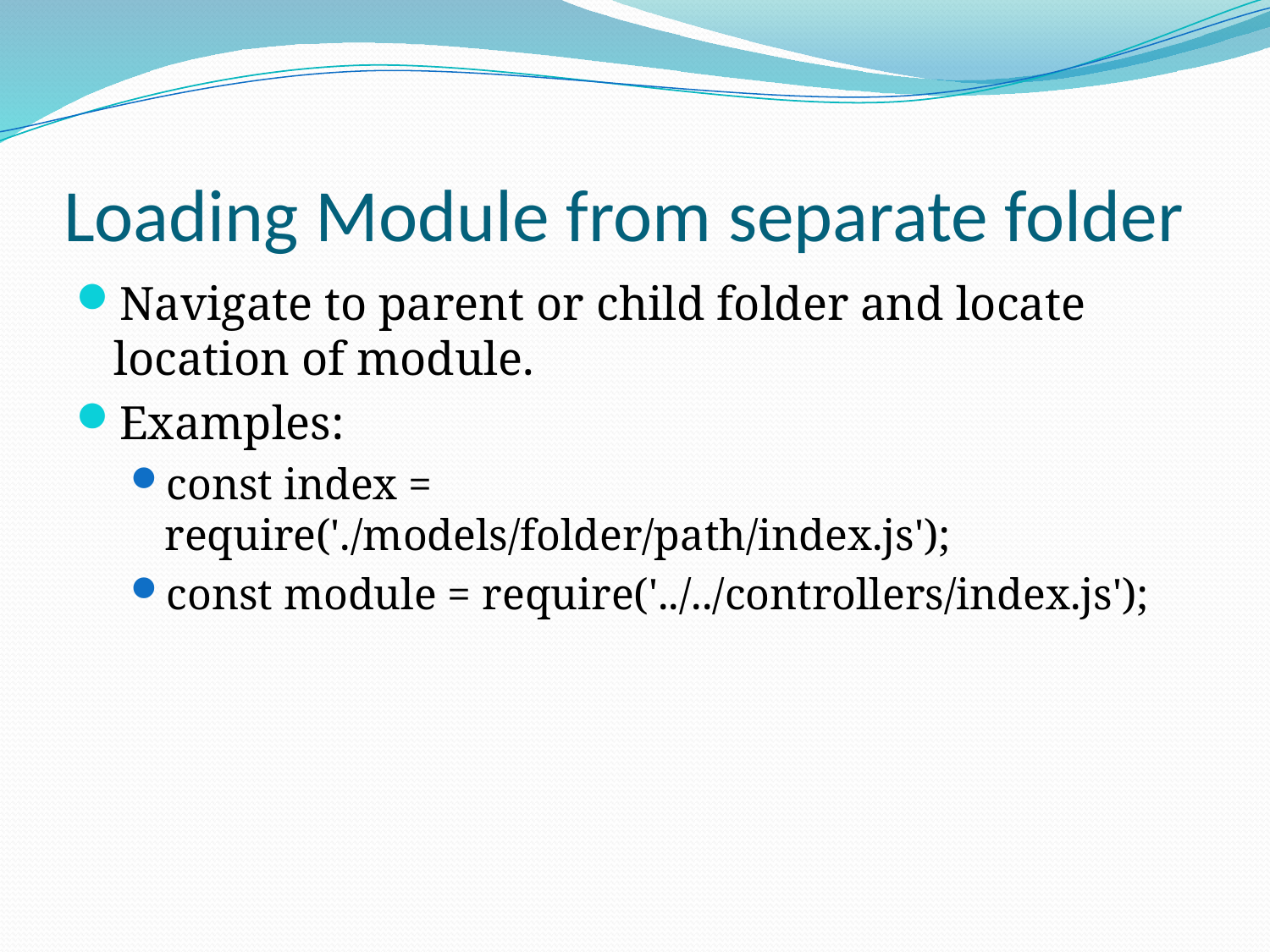

# Loading Module from separate folder
Navigate to parent or child folder and locate location of module.
Examples:
const index = require('./models/folder/path/index.js');
const module = require('../../controllers/index.js');